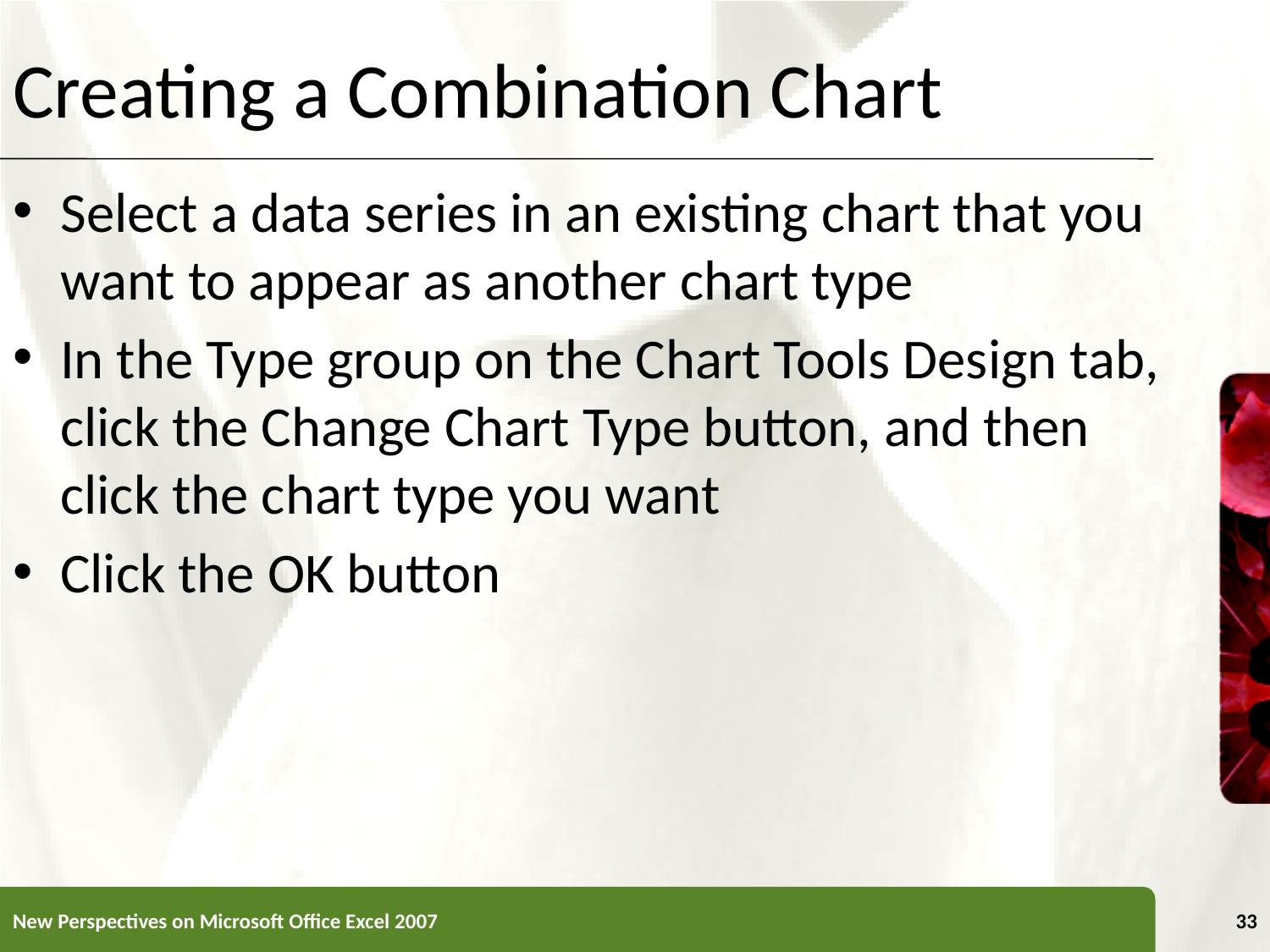

# Creating a Combination Chart
Select a data series in an existing chart that you want to appear as another chart type
In the Type group on the Chart Tools Design tab, click the Change Chart Type button, and then click the chart type you want
Click the OK button
New Perspectives on Microsoft Office Excel 2007
33